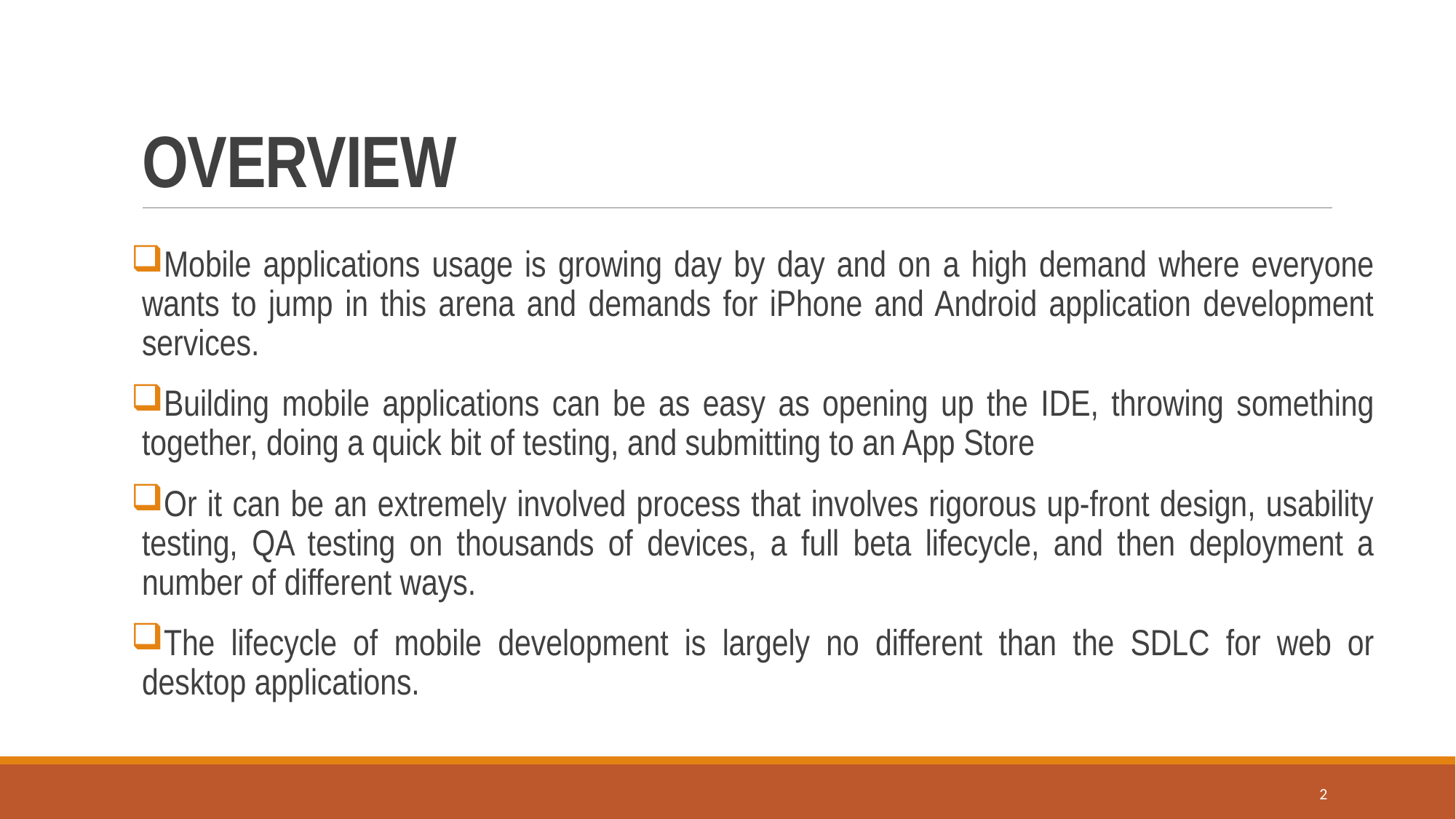

# OVERVIEW
Mobile applications usage is growing day by day and on a high demand where everyone wants to jump in this arena and demands for iPhone and Android application development services.
Building mobile applications can be as easy as opening up the IDE, throwing something together, doing a quick bit of testing, and submitting to an App Store
Or it can be an extremely involved process that involves rigorous up-front design, usability testing, QA testing on thousands of devices, a full beta lifecycle, and then deployment a number of different ways.
The lifecycle of mobile development is largely no different than the SDLC for web or desktop applications.
2